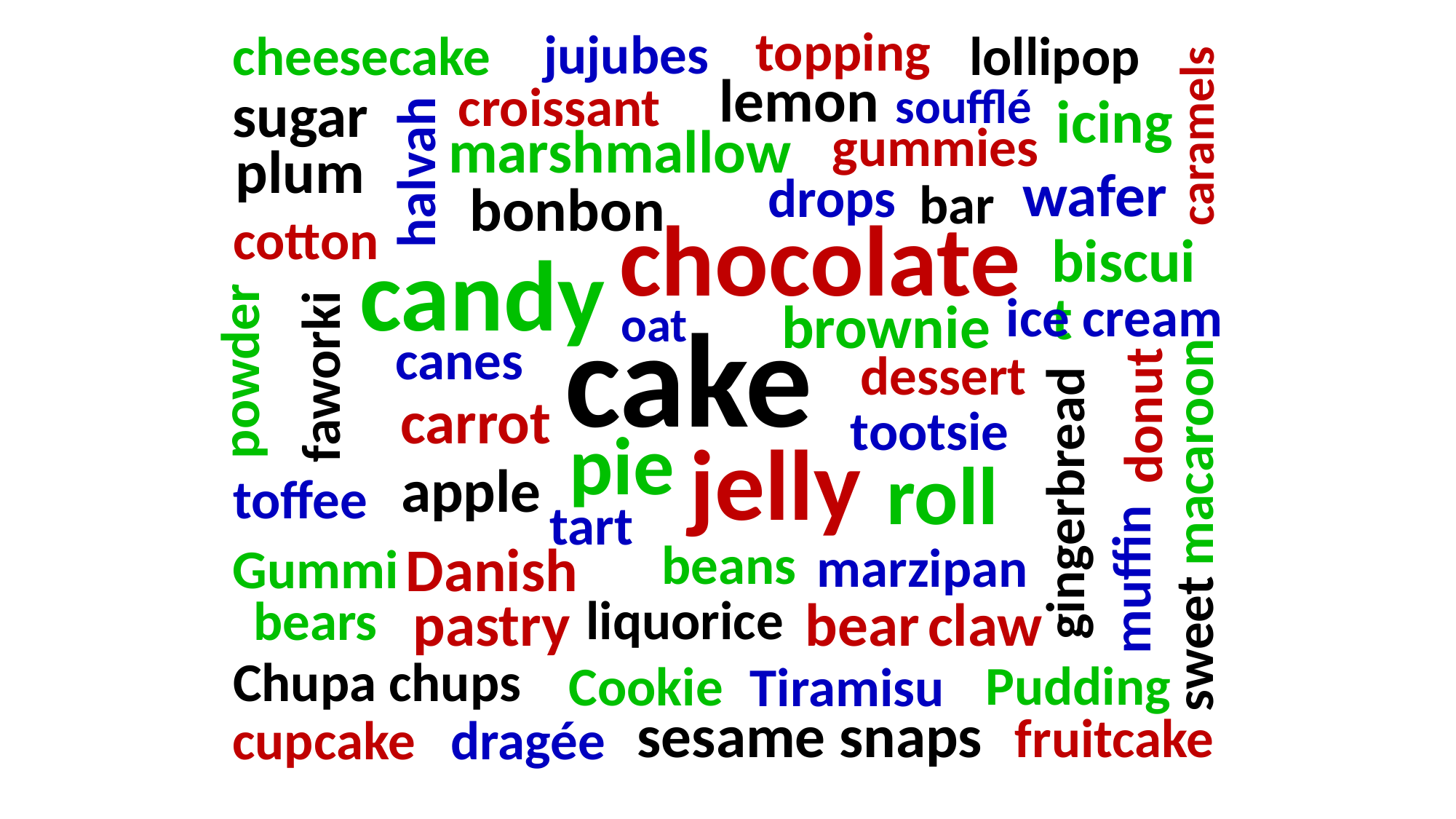

topping
cheesecake
jujubes
lollipop
icing
croissant
lemon
soufflé
sugar
plum
caramels
bonbon
gummies
marshmallow
halvah
wafer
biscuit
drops
bar
ice cream
cotton
chocolate
candy
powder
faworki
oat
brownie
cake
dessert
macaroon
canes
tootsie
gingerbread
donut
carrot
pie
roll
jelly
apple
toffee
tart
beans
marzipan
Gummi
bears
Danish
pastry
muffin
sweet
liquorice
bear
claw
Chupa chups
Cookie
Tiramisu
Pudding
sesame snaps
dragée
fruitcake
cupcake